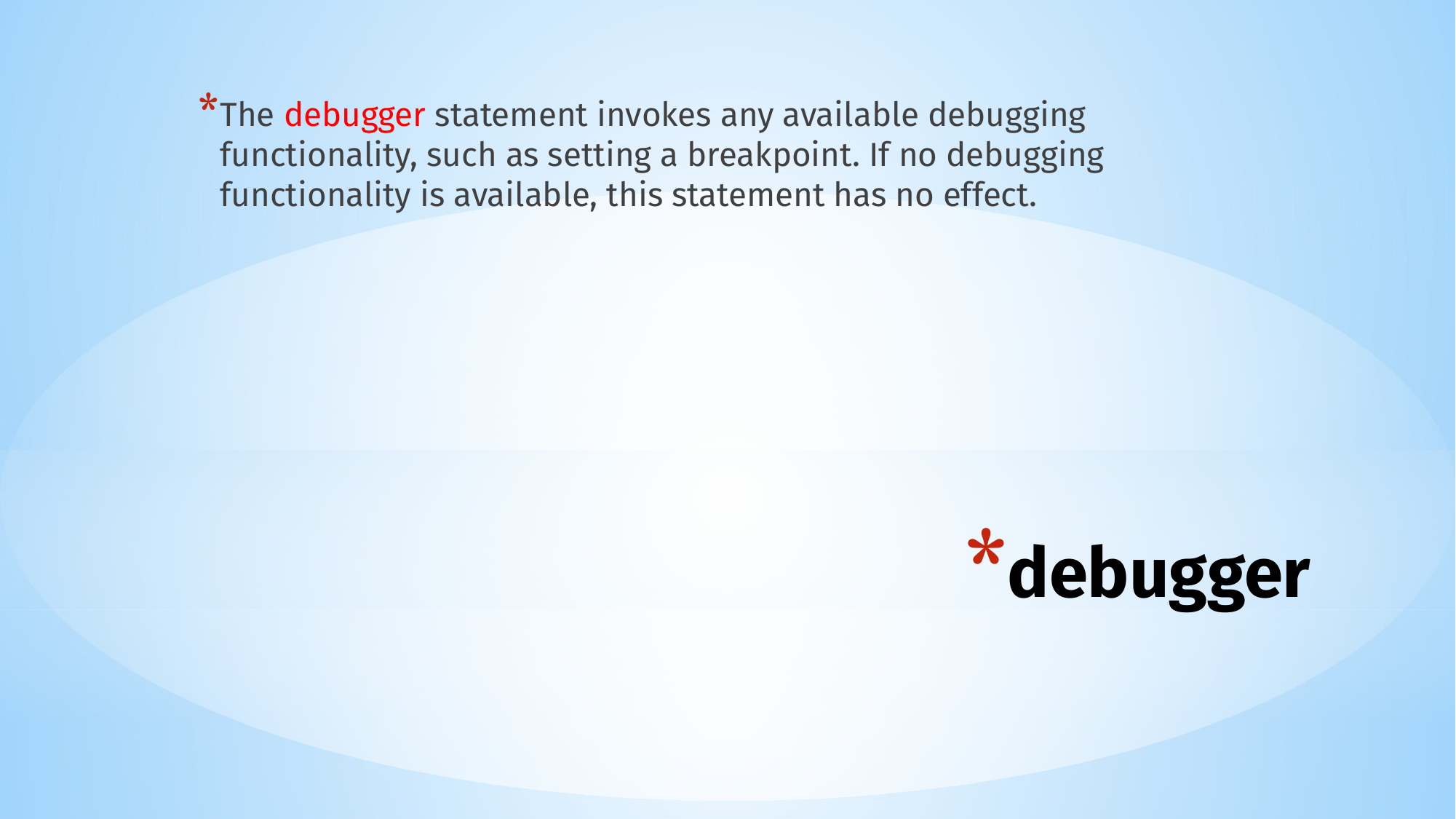

The debugger statement invokes any available debugging functionality, such as setting a breakpoint. If no debugging functionality is available, this statement has no effect.
# debugger